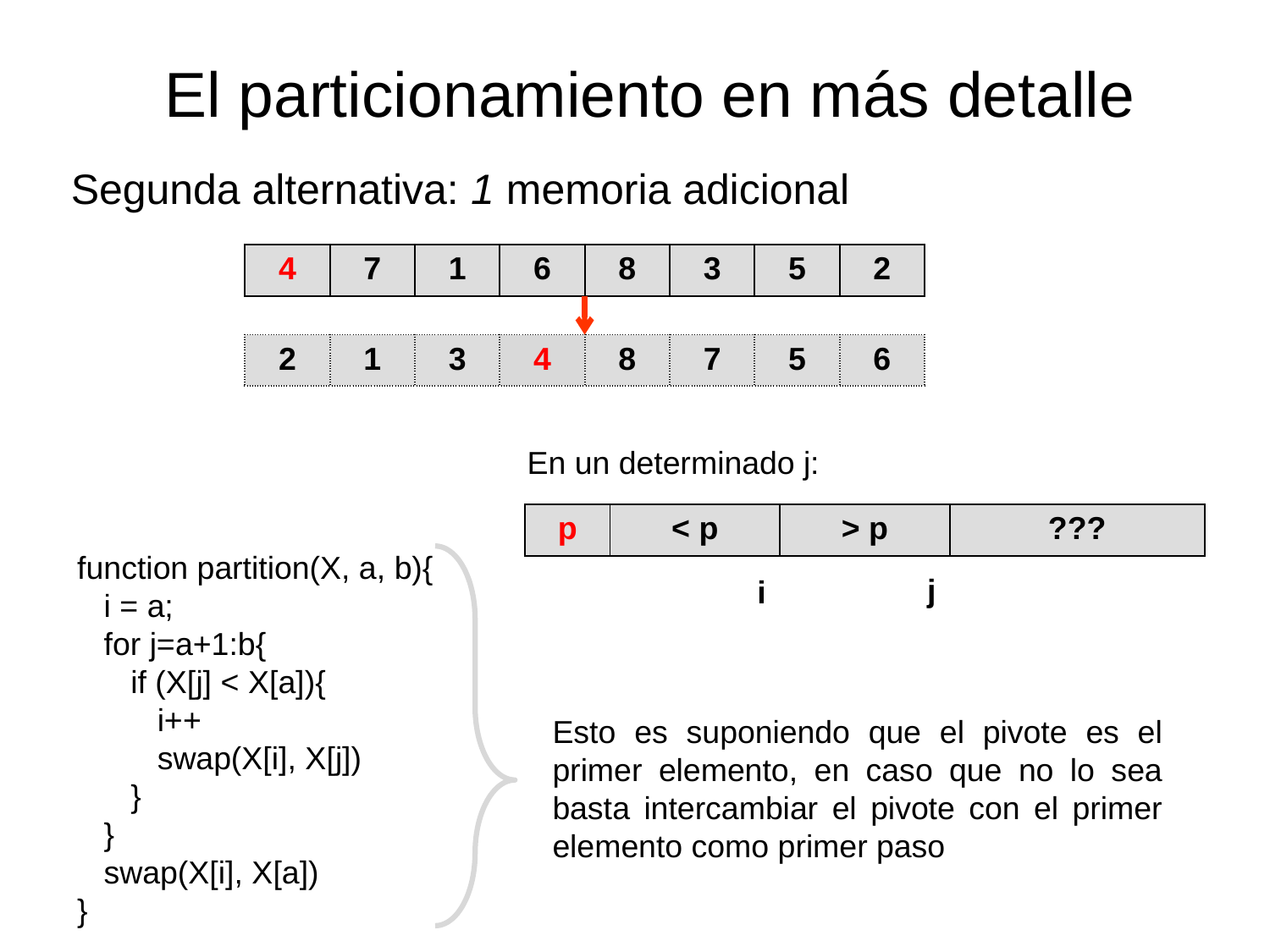

El particionamiento en más detalle
Segunda alternativa: 1 memoria adicional
| 4 | 7 | 1 | 6 | 8 | 3 | 5 | 2 |
| --- | --- | --- | --- | --- | --- | --- | --- |
| 2 | 1 | 3 | 4 | 8 | 7 | 5 | 6 |
| --- | --- | --- | --- | --- | --- | --- | --- |
En un determinado j:
| p | < p | > p | ??? |
| --- | --- | --- | --- |
function partition(X, a, b){
   i = a;
   for j=a+1:b{
      if (X[j] < X[a]){
         i++
         swap(X[i], X[j])
      }
   }
   swap(X[i], X[a])
}

j
i
Esto es suponiendo que el pivote es el primer elemento, en caso que no lo sea basta intercambiar el pivote con el primer elemento como primer paso